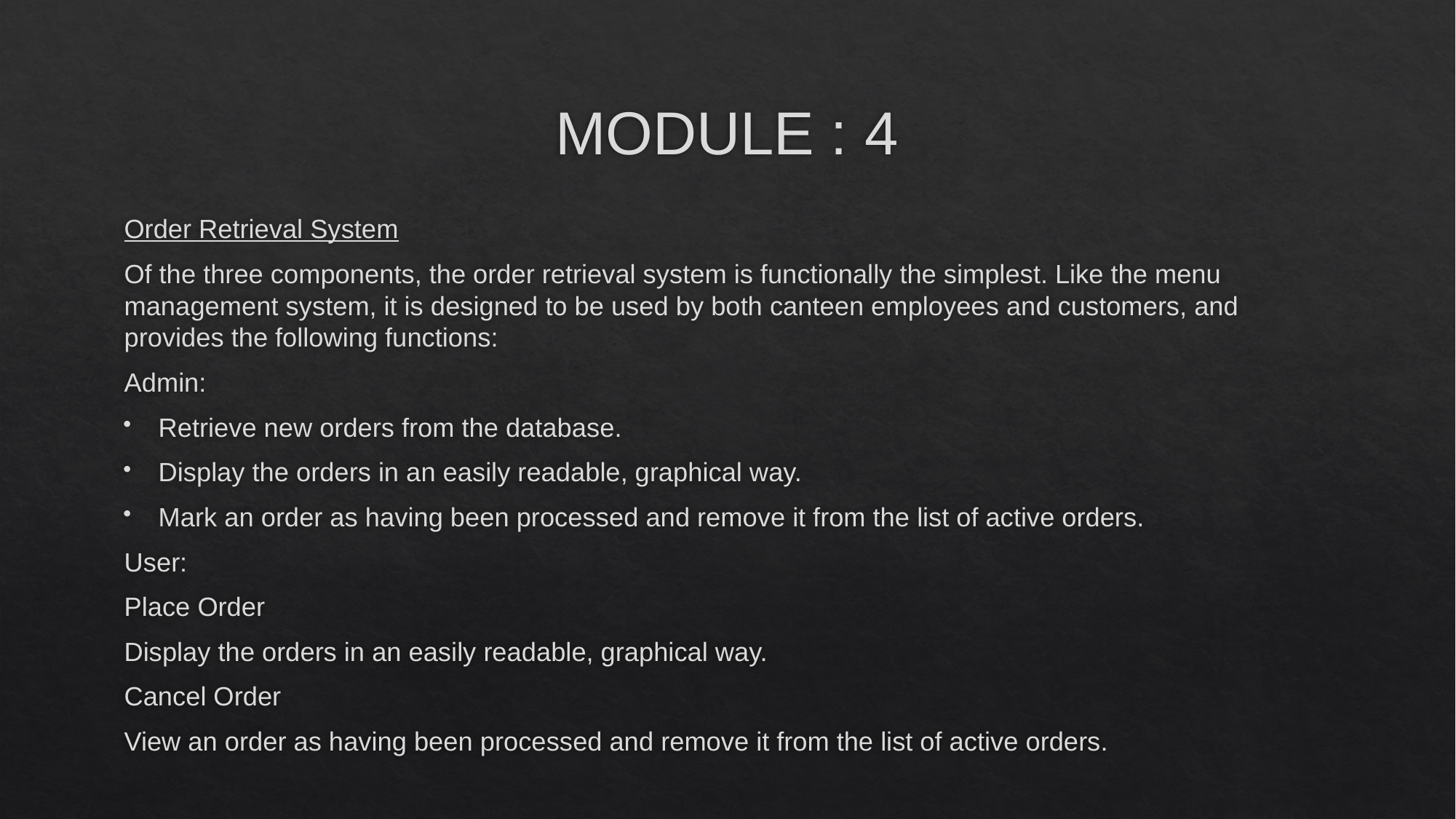

# MODULE : 4
Order Retrieval System
Of the three components, the order retrieval system is functionally the simplest. Like the menu management system, it is designed to be used by both canteen employees and customers, and provides the following functions:
Admin:
Retrieve new orders from the database.
Display the orders in an easily readable, graphical way.
Mark an order as having been processed and remove it from the list of active orders.
User:
Place Order
Display the orders in an easily readable, graphical way.
Cancel Order
View an order as having been processed and remove it from the list of active orders.